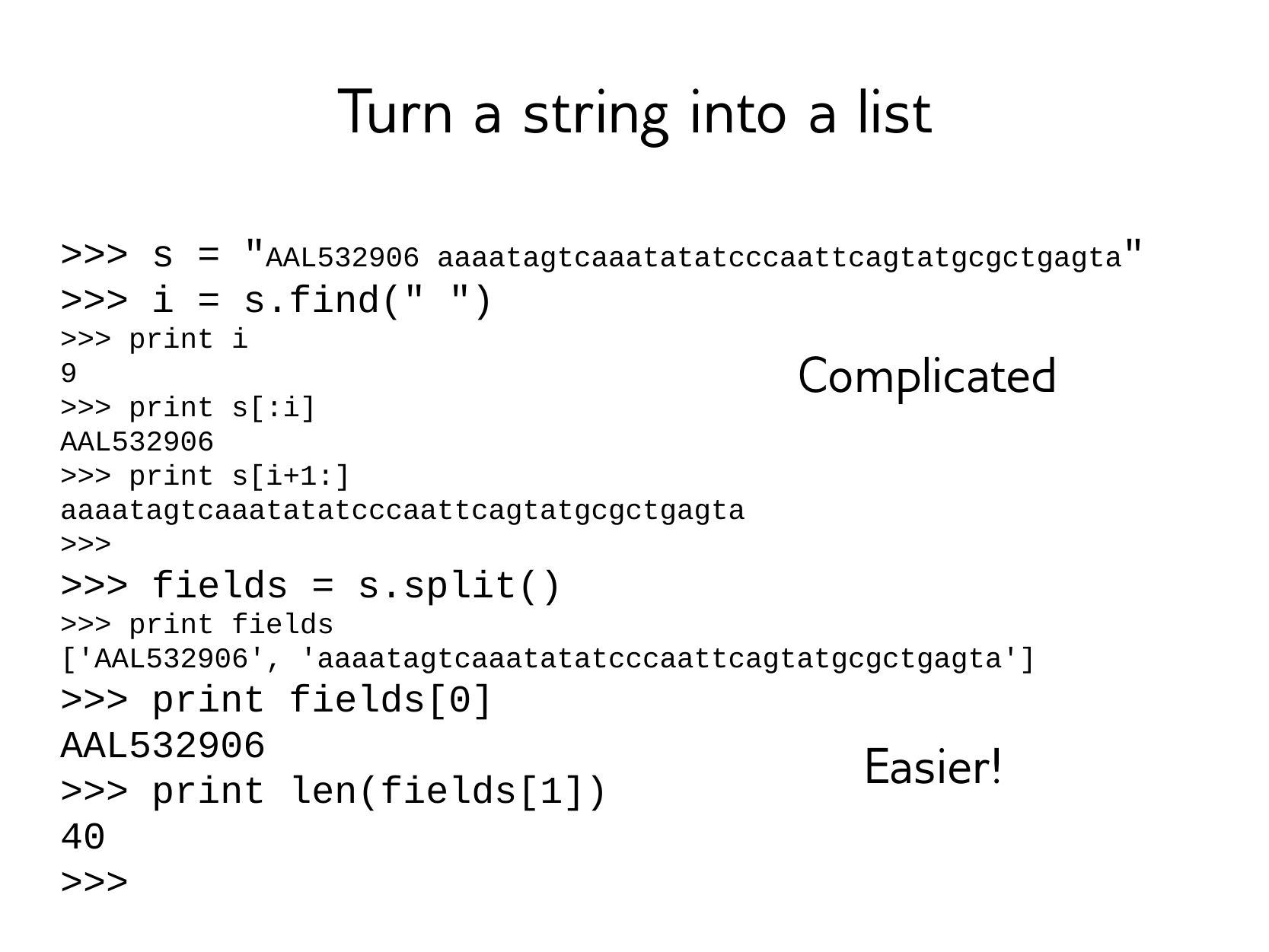

# Turn a string into a list

>>> s = "AAL532906 aaaatagtcaaatatatcccaattcagtatgcgctgagta"
>>> i = s.find(" ")
>>> print i
9
>>> print s[:i]
AAL532906
>>> print s[i+1:]
aaaatagtcaaatatatcccaattcagtatgcgctgagta
>>>
>>> fields = s.split()
>>> print fields
['AAL532906', 'aaaatagtcaaatatatcccaattcagtatgcgctgagta']
>>> print fields[0]
AAL532906
>>> print len(fields[1])
40
>>>

Complicated
Easier!